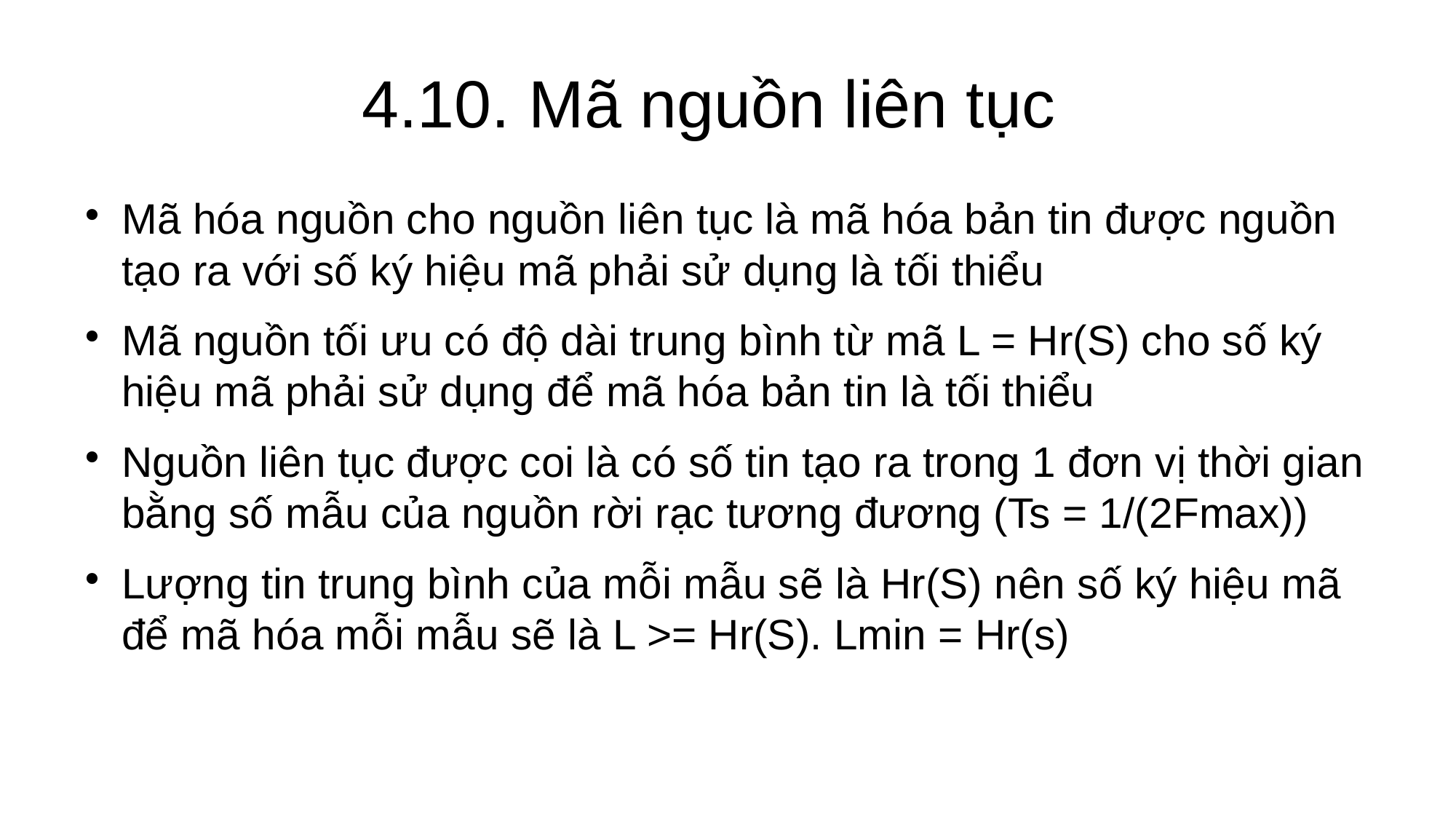

4.10. Mã nguồn liên tục
Mã hóa nguồn cho nguồn liên tục là mã hóa bản tin được nguồn tạo ra với số ký hiệu mã phải sử dụng là tối thiểu
Mã nguồn tối ưu có độ dài trung bình từ mã L = Hr(S) cho số ký hiệu mã phải sử dụng để mã hóa bản tin là tối thiểu
Nguồn liên tục được coi là có số tin tạo ra trong 1 đơn vị thời gian bằng số mẫu của nguồn rời rạc tương đương (Ts = 1/(2Fmax))
Lượng tin trung bình của mỗi mẫu sẽ là Hr(S) nên số ký hiệu mã để mã hóa mỗi mẫu sẽ là L >= Hr(S). Lmin = Hr(s)